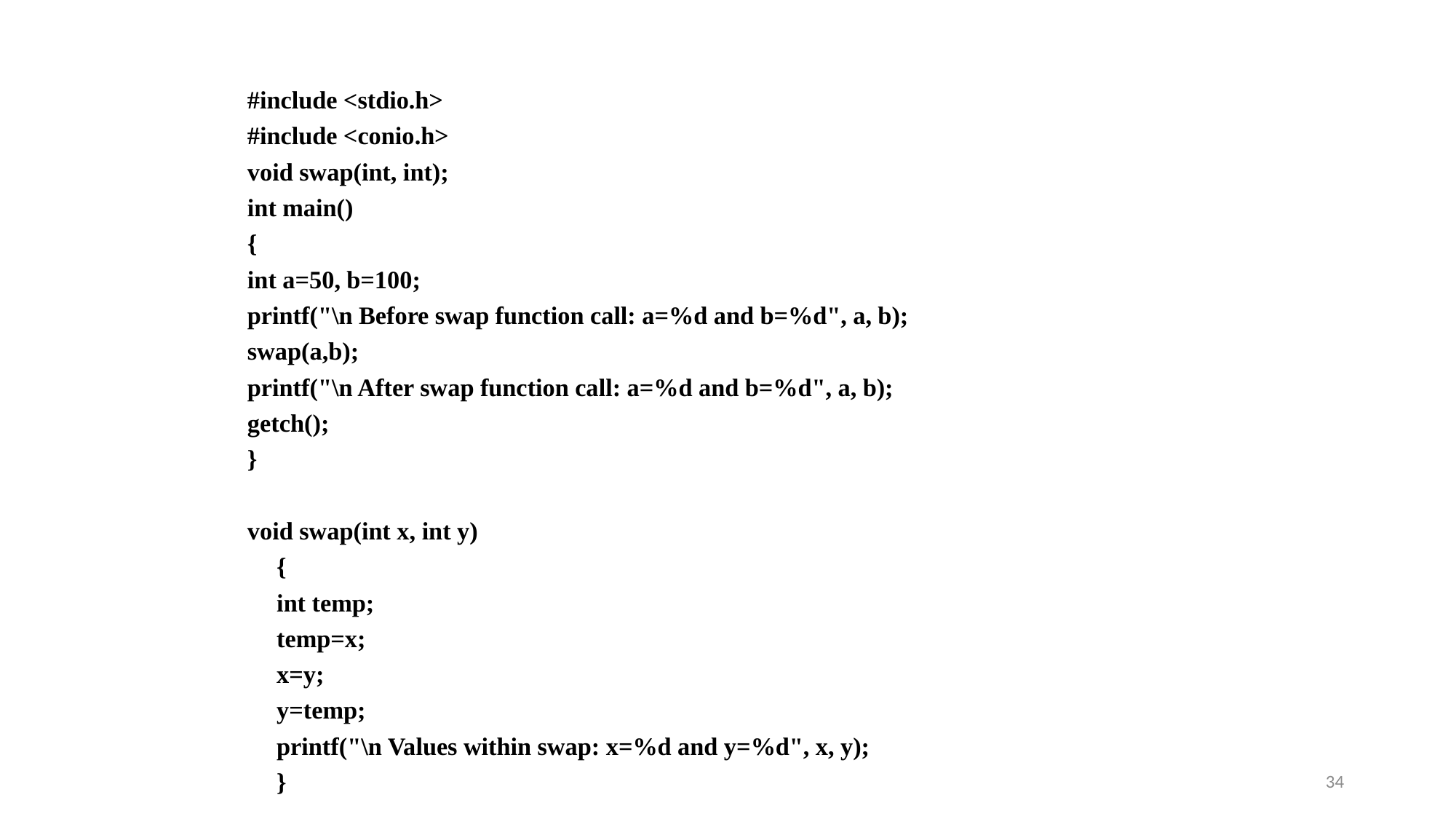

#include <stdio.h>
#include <conio.h>
void swap(int, int);
int main()
{
int a=50, b=100;
printf("\n Before swap function call: a=%d and b=%d", a, b);
swap(a,b);
printf("\n After swap function call: a=%d and b=%d", a, b);
getch();
}

void swap(int x, int y)
	{
		int temp;
		temp=x;
		x=y;
		y=temp;
		printf("\n Values within swap: x=%d and y=%d", x, y);
	}
34